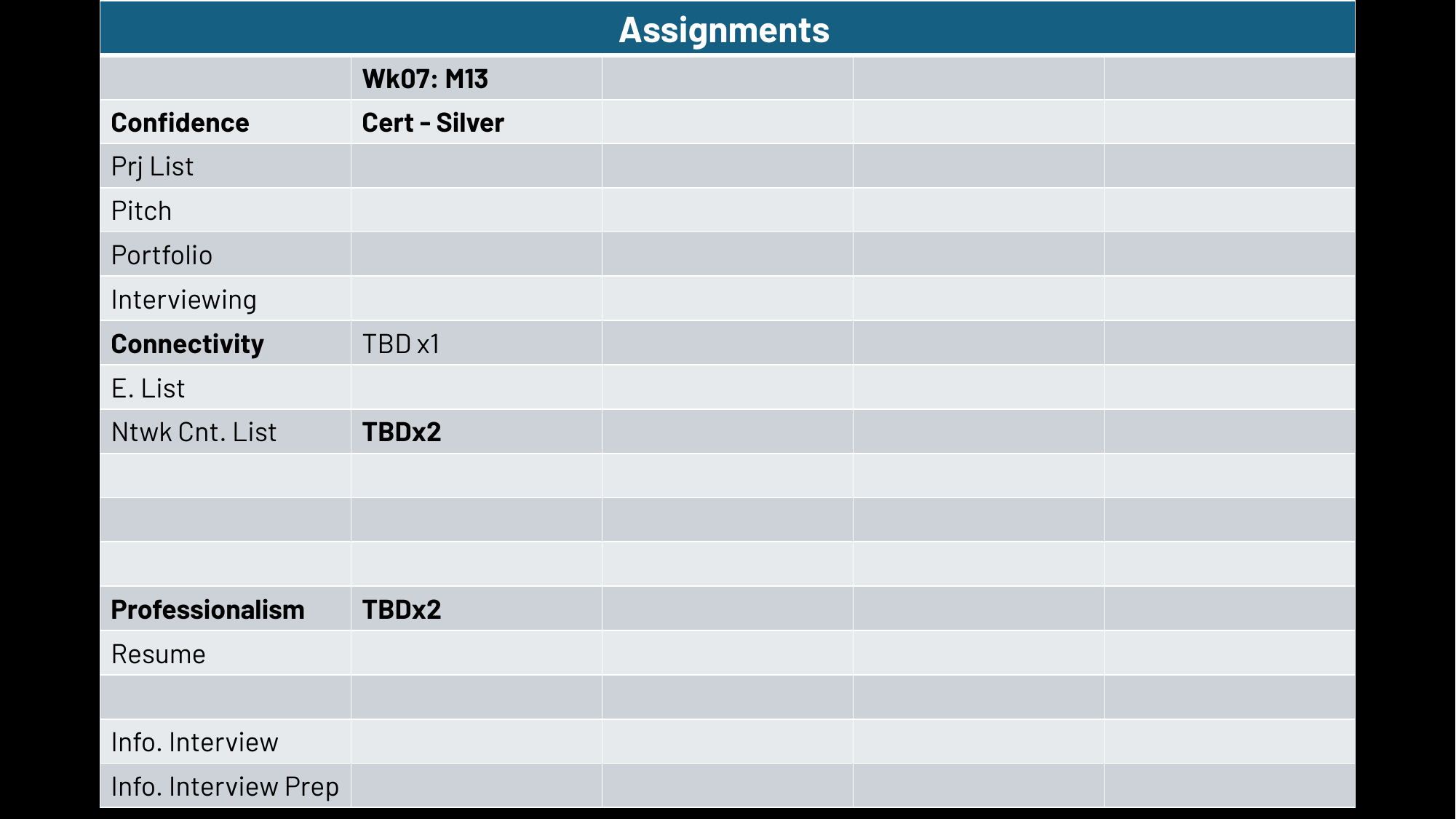

| Assignments |  |  |  |  |
| --- | --- | --- | --- | --- |
|  | Wk07: M13 |  |  |  |
| Confidence | Cert - Silver |  |  |  |
| Prj List |  |  |  |  |
| Pitch |  |  |  |  |
| Portfolio |  |  |  |  |
| Interviewing |  |  |  |  |
| Connectivity | TBD x1 |  |  |  |
| E. List |  |  |  |  |
| Ntwk Cnt. List | TBDx2 |  |  |  |
|  |  |  |  |  |
|  |  |  |  |  |
|  |  |  |  |  |
| Professionalism | TBDx2 |  |  |  |
| Resume |  |  |  |  |
|  |  |  |  |  |
| Info. Interview |  |  |  |  |
| Info. Interview Prep |  |  |  |  |
# Assignments